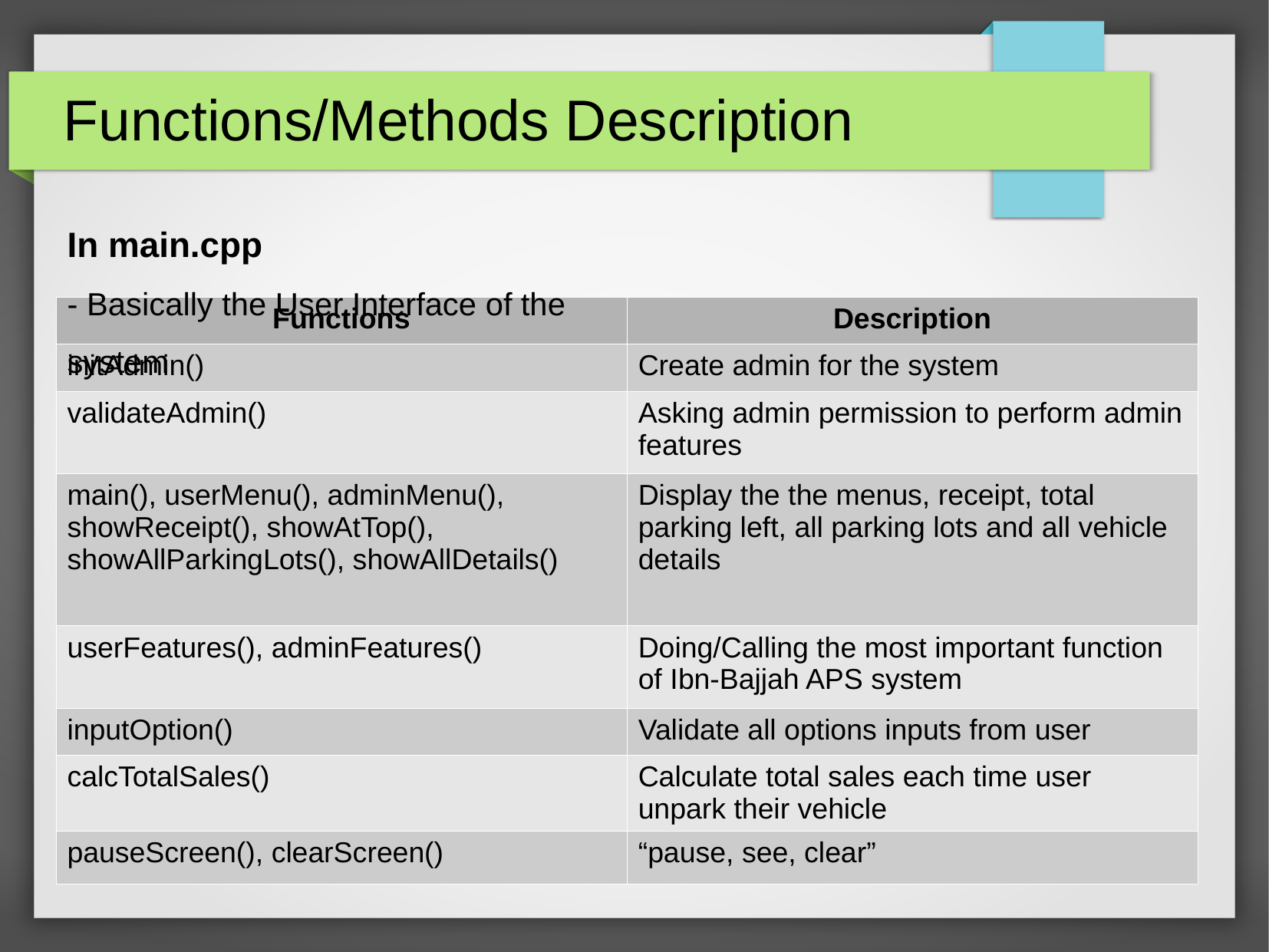

Functions/Methods Description
In main.cpp
- Basically the User Interface of the system
| Functions | Description |
| --- | --- |
| initAdmin() | Create admin for the system |
| validateAdmin() | Asking admin permission to perform admin features |
| main(), userMenu(), adminMenu(), showReceipt(), showAtTop(), showAllParkingLots(), showAllDetails() | Display the the menus, receipt, total parking left, all parking lots and all vehicle details |
| userFeatures(), adminFeatures() | Doing/Calling the most important function of Ibn-Bajjah APS system |
| inputOption() | Validate all options inputs from user |
| calcTotalSales() | Calculate total sales each time user unpark their vehicle |
| pauseScreen(), clearScreen() | “pause, see, clear” |